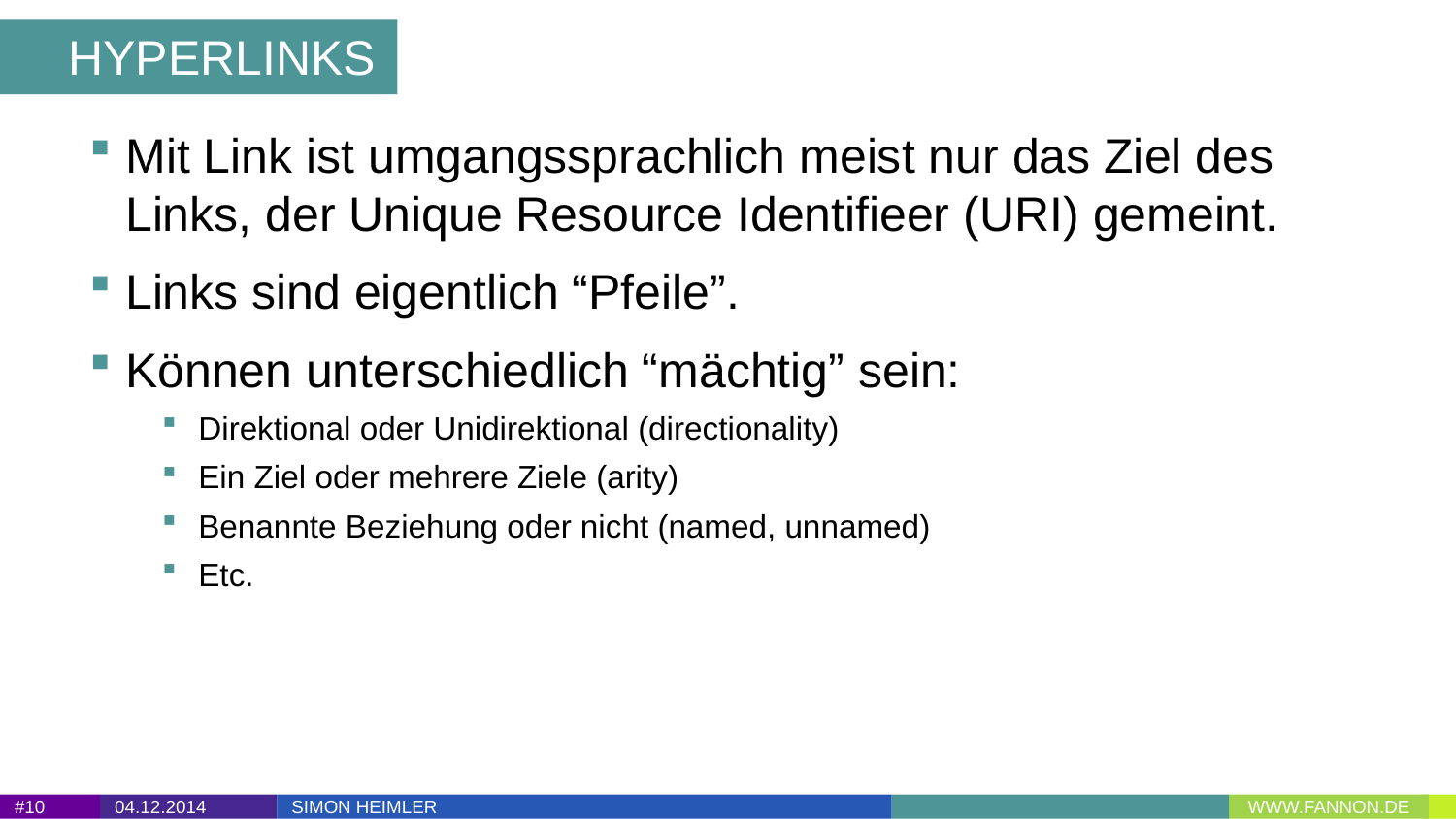

HYPERLINKS
Mit Link ist umgangssprachlich meist nur das Ziel des Links, der Unique Resource Identifieer (URI) gemeint.
Links sind eigentlich “Pfeile”.
Können unterschiedlich “mächtig” sein:
Direktional oder Unidirektional (directionality)
Ein Ziel oder mehrere Ziele (arity)
Benannte Beziehung oder nicht (named, unnamed)
Etc.